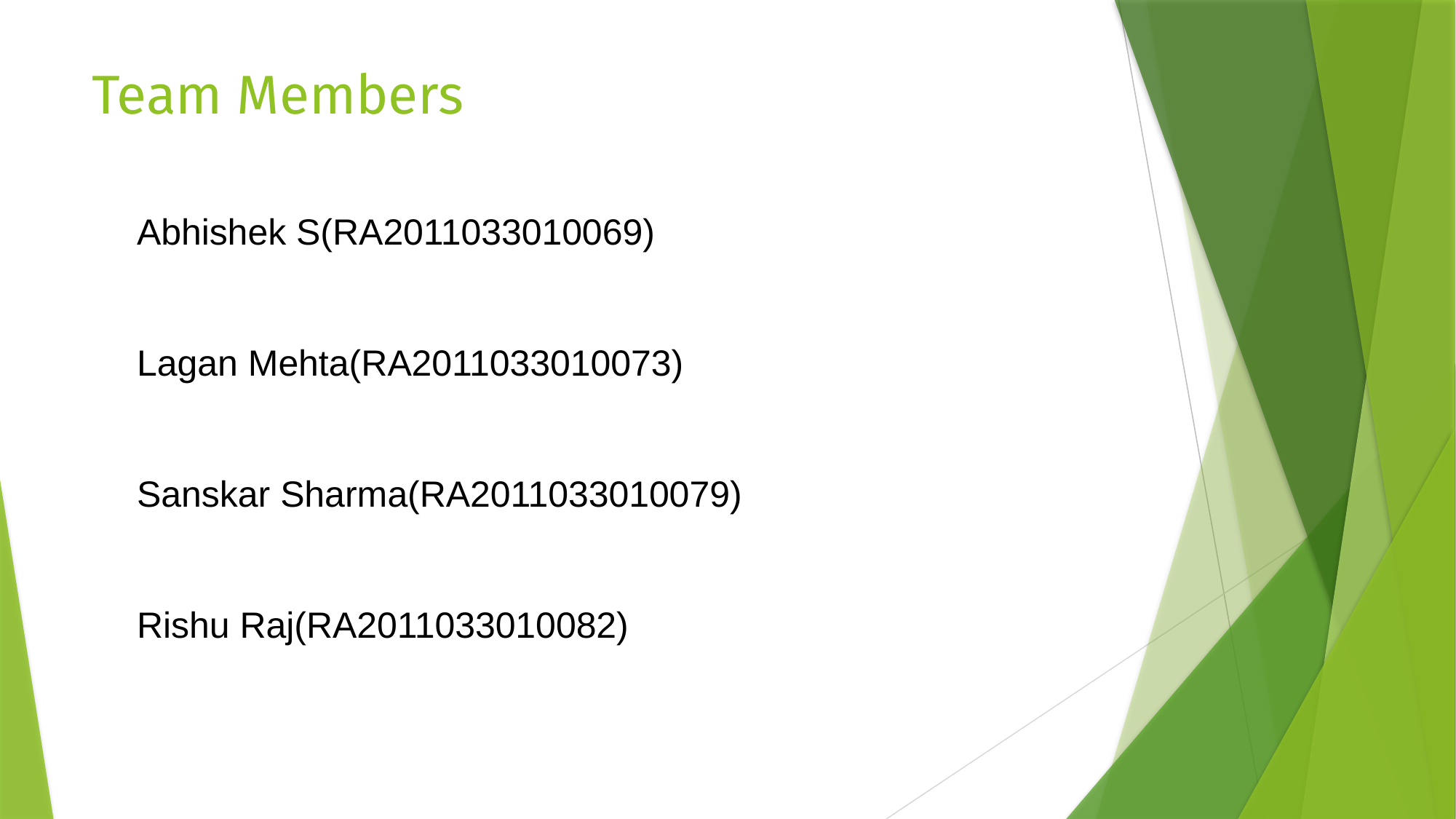

# Team Members

Abhishek S(RA2011033010069)

Lagan Mehta(RA2011033010073)

Sanskar Sharma(RA2011033010079)

Rishu Raj(RA2011033010082)